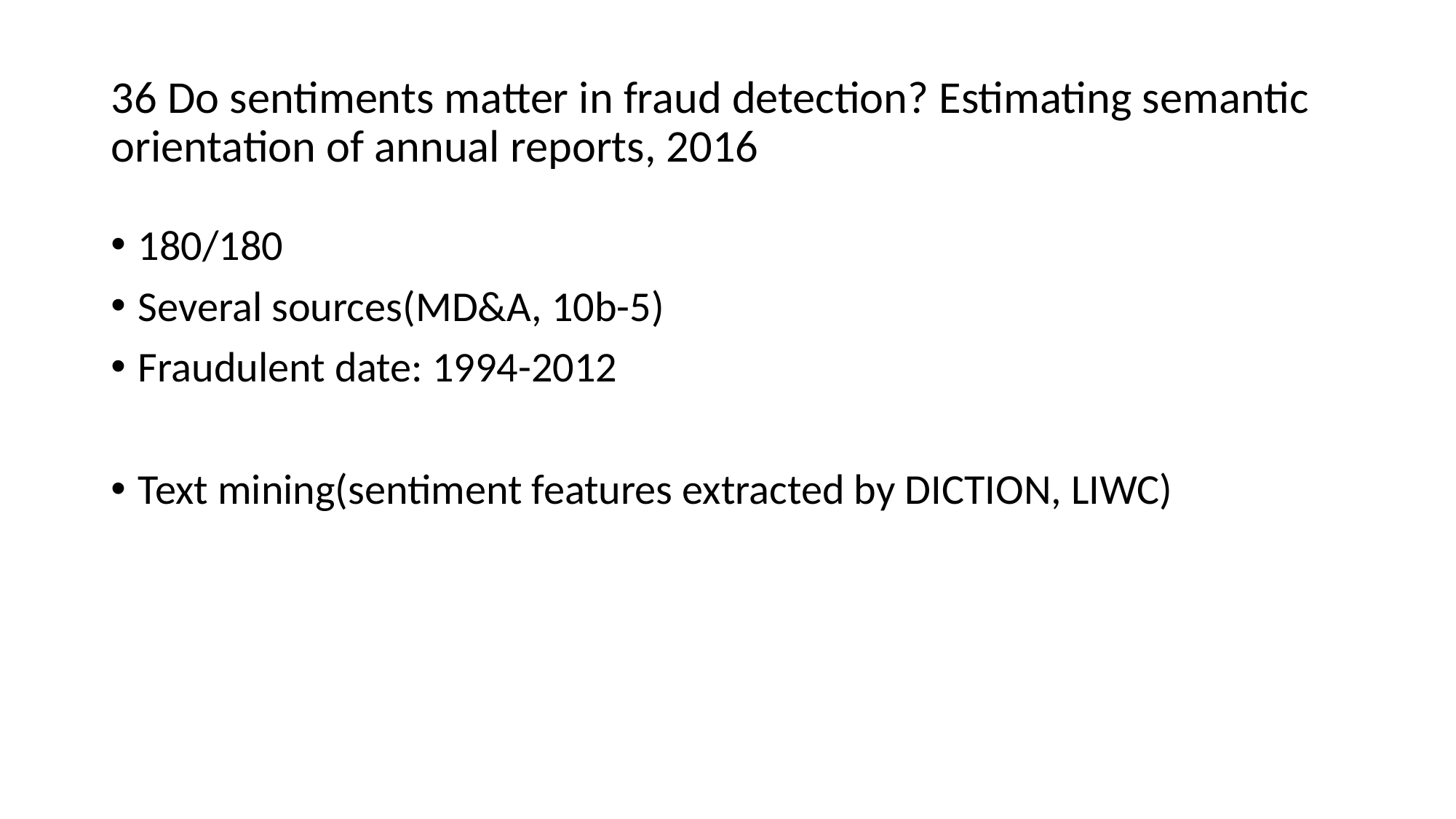

# 36 Do sentiments matter in fraud detection? Estimating semantic orientation of annual reports, 2016
180/180
Several sources(MD&A, 10b-5)
Fraudulent date: 1994-2012

Text mining(sentiment features extracted by DICTION, LIWC)